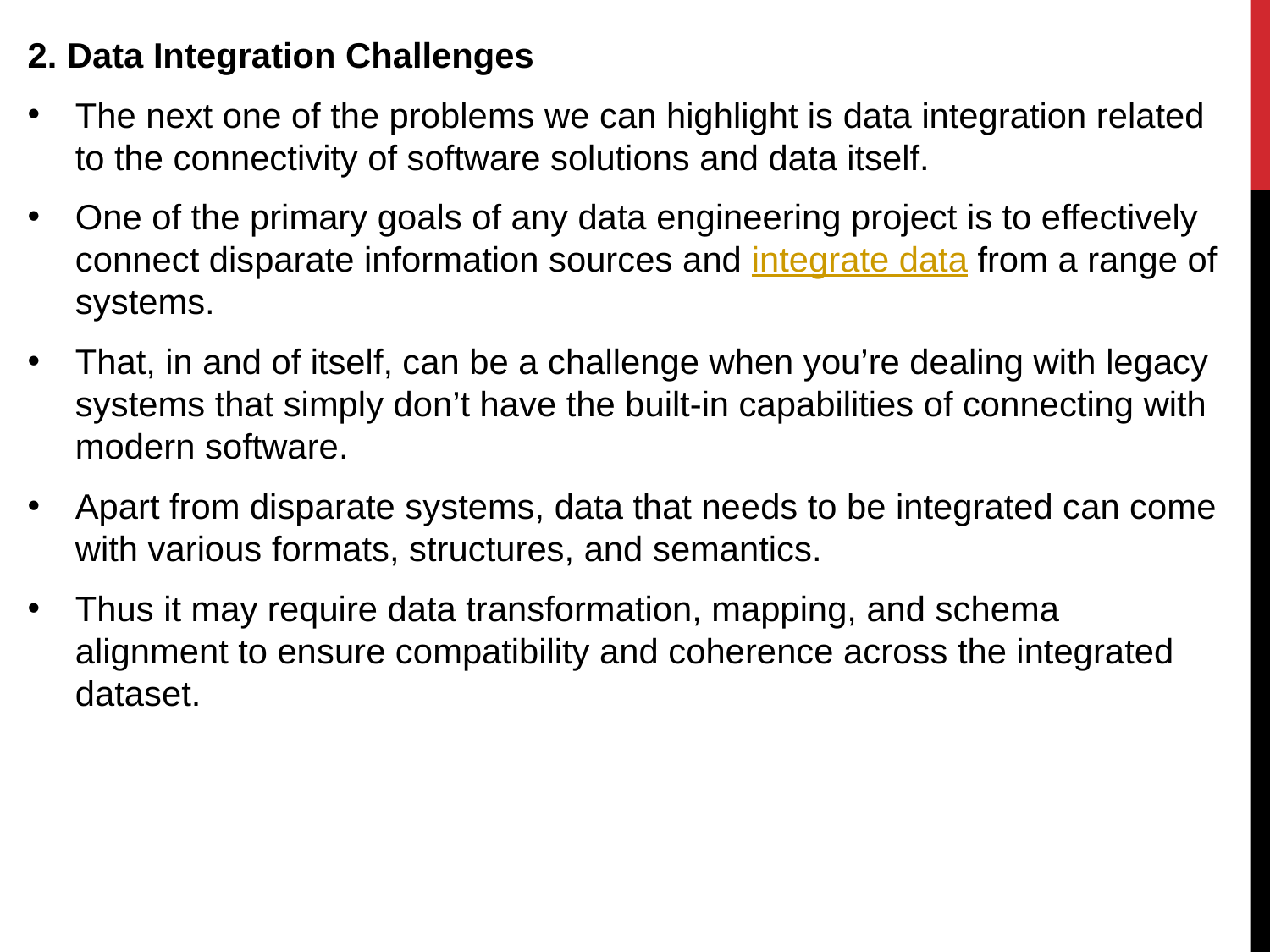

2. Data Integration Challenges
The next one of the problems we can highlight is data integration related to the connectivity of software solutions and data itself.
One of the primary goals of any data engineering project is to effectively connect disparate information sources and integrate data from a range of systems.
That, in and of itself, can be a challenge when you’re dealing with legacy systems that simply don’t have the built-in capabilities of connecting with modern software.
Apart from disparate systems, data that needs to be integrated can come with various formats, structures, and semantics.
Thus it may require data transformation, mapping, and schema alignment to ensure compatibility and coherence across the integrated dataset.